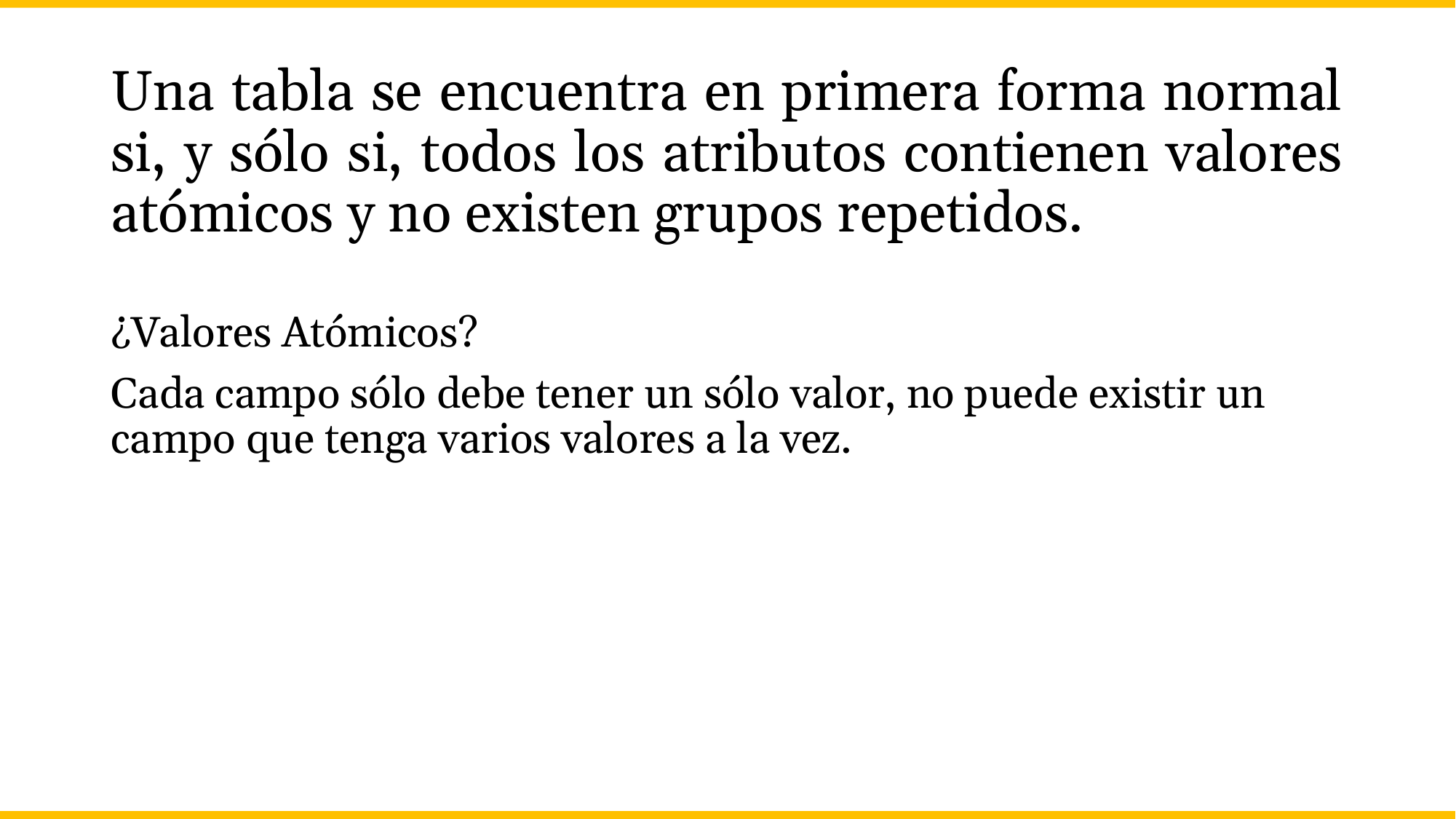

# Una tabla se encuentra en primera forma normal si, y sólo si, todos los atributos contienen valores atómicos y no existen grupos repetidos.
¿Valores Atómicos?
Cada campo sólo debe tener un sólo valor, no puede existir un campo que tenga varios valores a la vez.